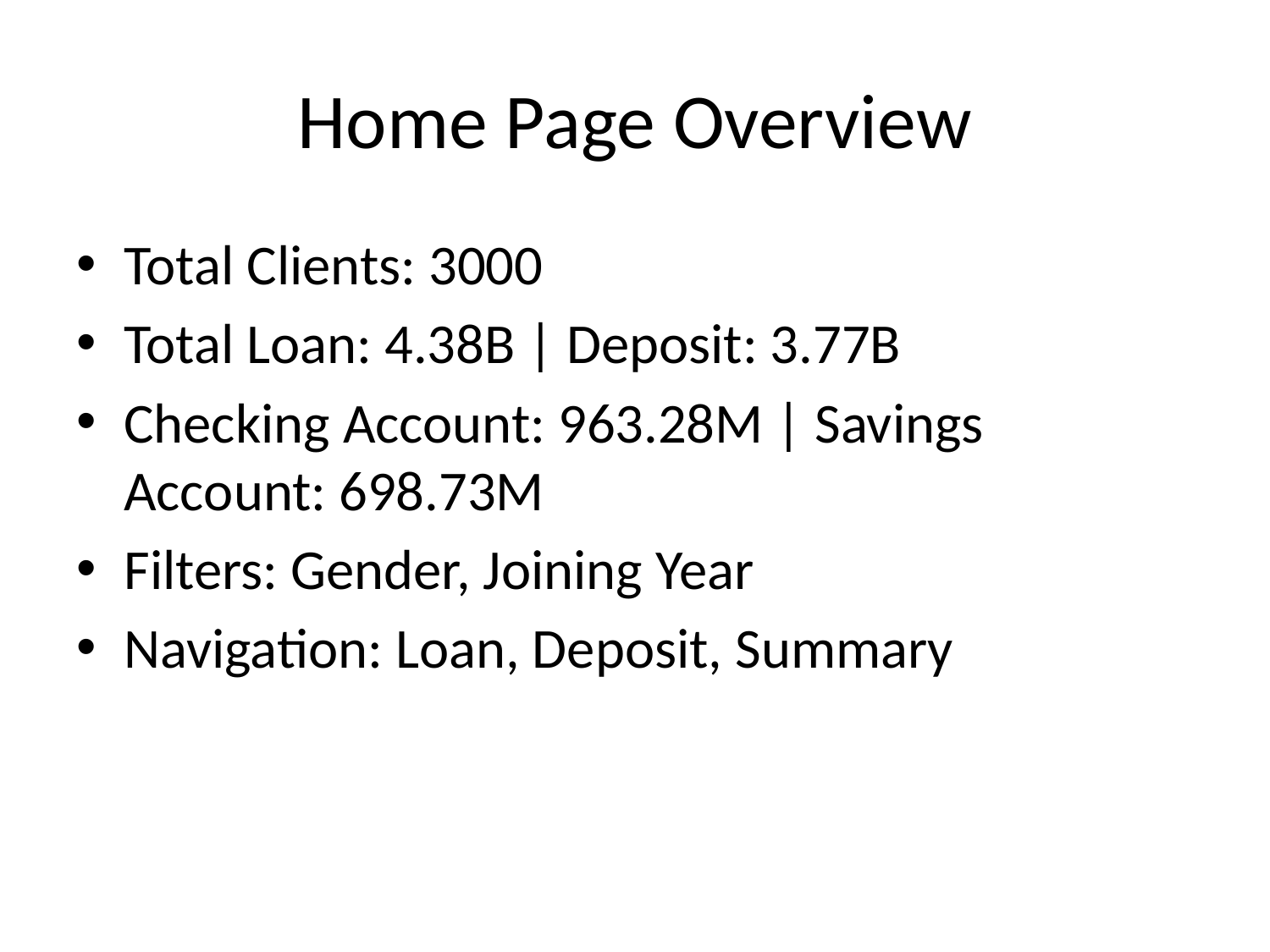

# Home Page Overview
Total Clients: 3000
Total Loan: 4.38B | Deposit: 3.77B
Checking Account: 963.28M | Savings Account: 698.73M
Filters: Gender, Joining Year
Navigation: Loan, Deposit, Summary